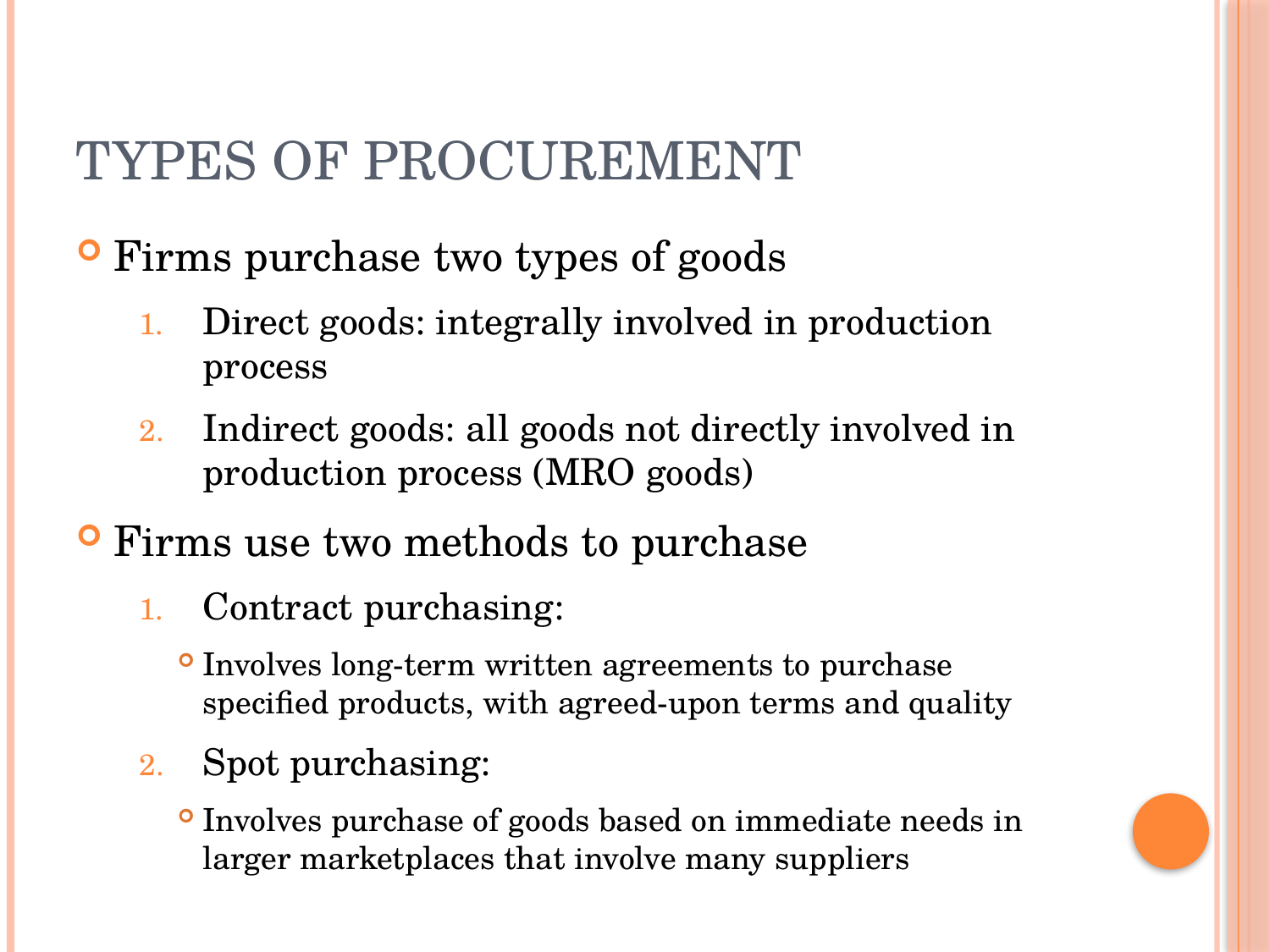

# Types of Procurement
Firms purchase two types of goods
Direct goods: integrally involved in production process
Indirect goods: all goods not directly involved in production process (MRO goods)
Firms use two methods to purchase
Contract purchasing:
Involves long-term written agreements to purchase specified products, with agreed-upon terms and quality
Spot purchasing:
Involves purchase of goods based on immediate needs in larger marketplaces that involve many suppliers